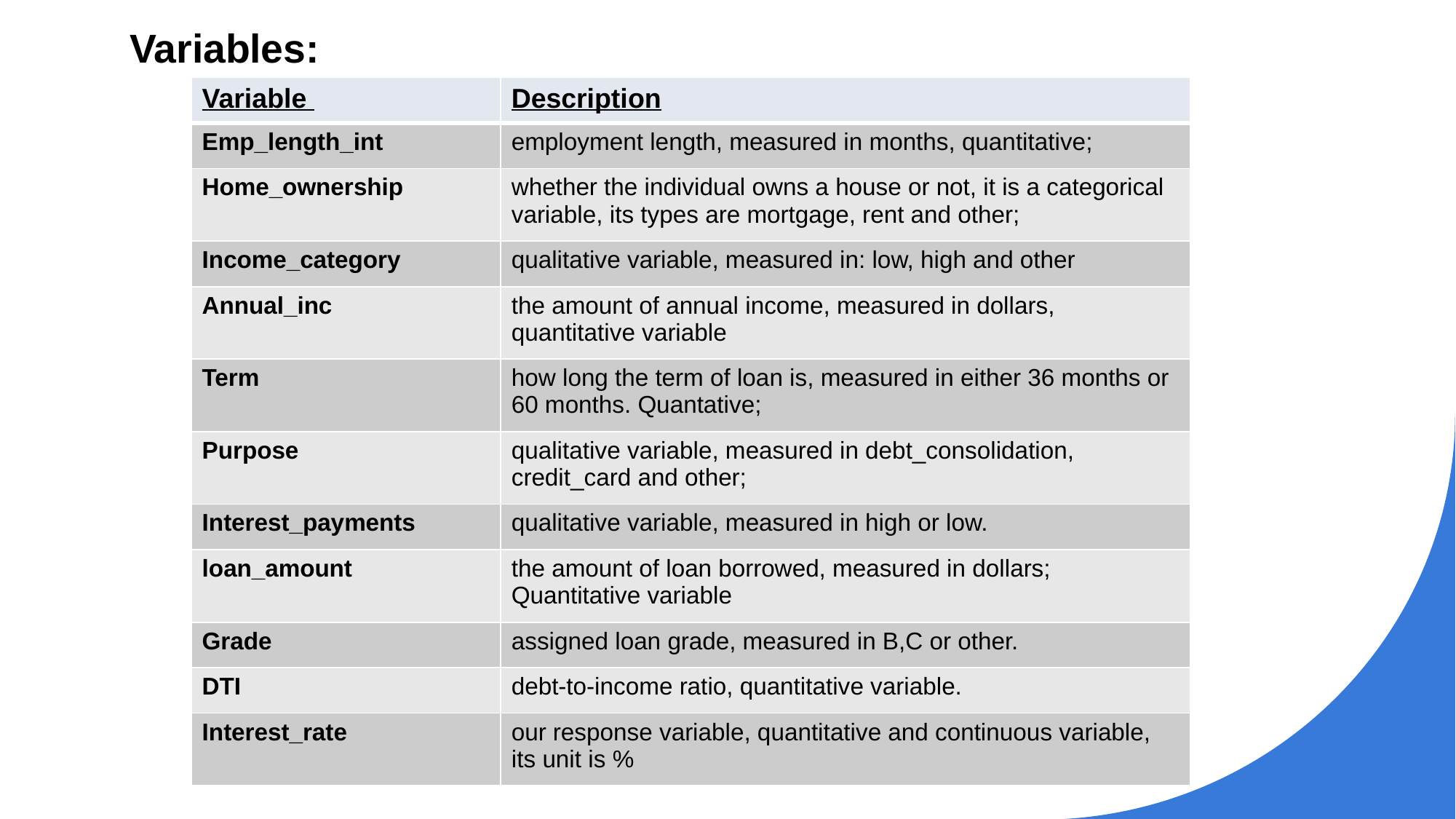

Variables:
| Variable | Description |
| --- | --- |
| Emp\_length\_int | employment length, measured in months, quantitative; |
| Home\_ownership | whether the individual owns a house or not, it is a categorical variable, its types are mortgage, rent and other; |
| Income\_category | qualitative variable, measured in: low, high and other |
| Annual\_inc | the amount of annual income, measured in dollars, quantitative variable |
| Term | how long the term of loan is, measured in either 36 months or 60 months. Quantative; |
| Purpose | qualitative variable, measured in debt\_consolidation, credit\_card and other; |
| Interest\_payments | qualitative variable, measured in high or low. |
| loan\_amount | the amount of loan borrowed, measured in dollars; Quantitative variable |
| Grade | assigned loan grade, measured in B,C or other. |
| DTI | debt-to-income ratio, quantitative variable. |
| Interest\_rate | our response variable, quantitative and continuous variable, its unit is % |